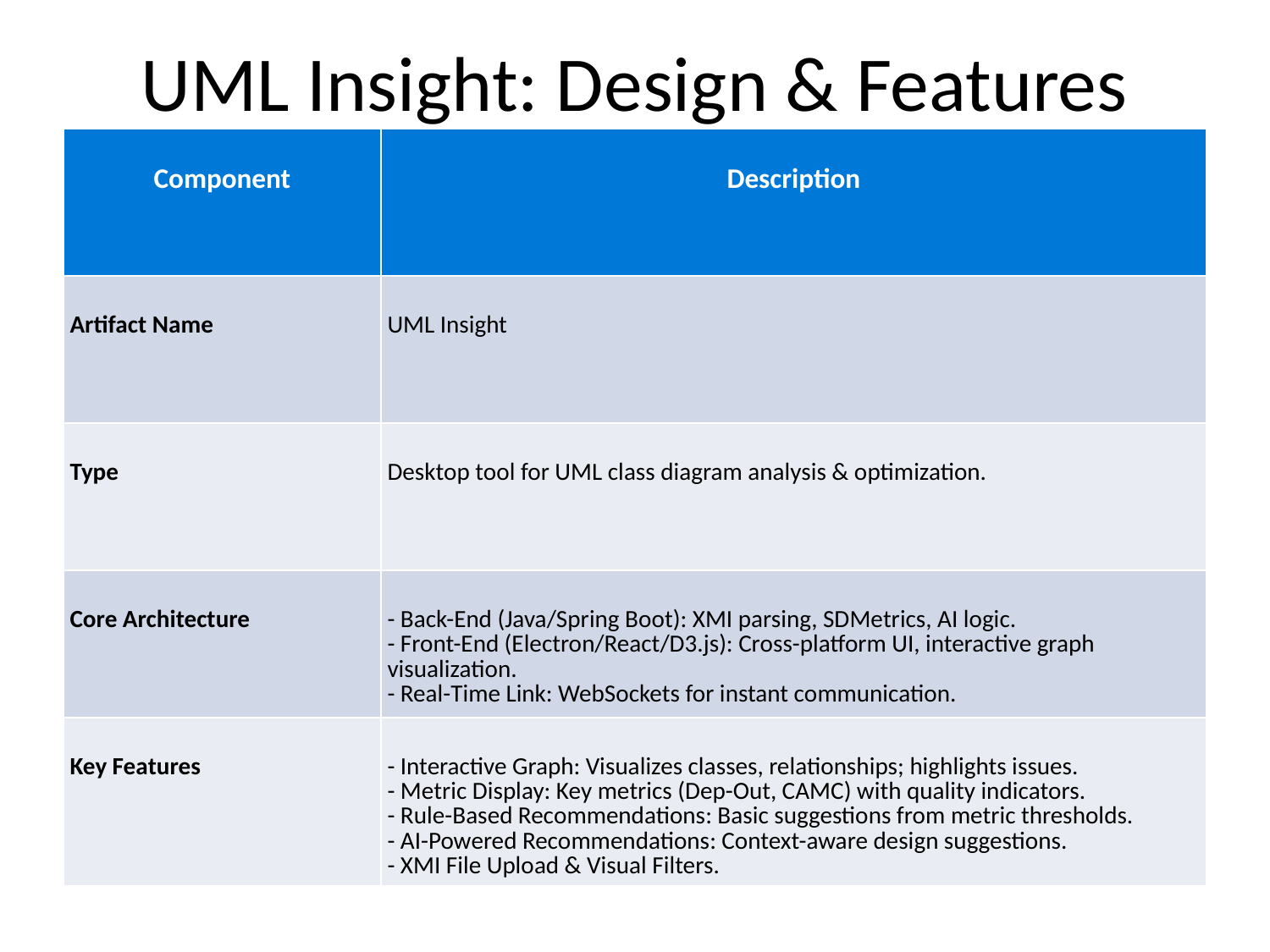

# UML Insight: Design & Features
| Component | Description |
| --- | --- |
| Artifact Name | UML Insight |
| Type | Desktop tool for UML class diagram analysis & optimization. |
| Core Architecture | - Back-End (Java/Spring Boot): XMI parsing, SDMetrics, AI logic. - Front-End (Electron/React/D3.js): Cross-platform UI, interactive graph visualization. - Real-Time Link: WebSockets for instant communication. |
| Key Features | - Interactive Graph: Visualizes classes, relationships; highlights issues. - Metric Display: Key metrics (Dep-Out, CAMC) with quality indicators. - Rule-Based Recommendations: Basic suggestions from metric thresholds. - AI-Powered Recommendations: Context-aware design suggestions. - XMI File Upload & Visual Filters. |